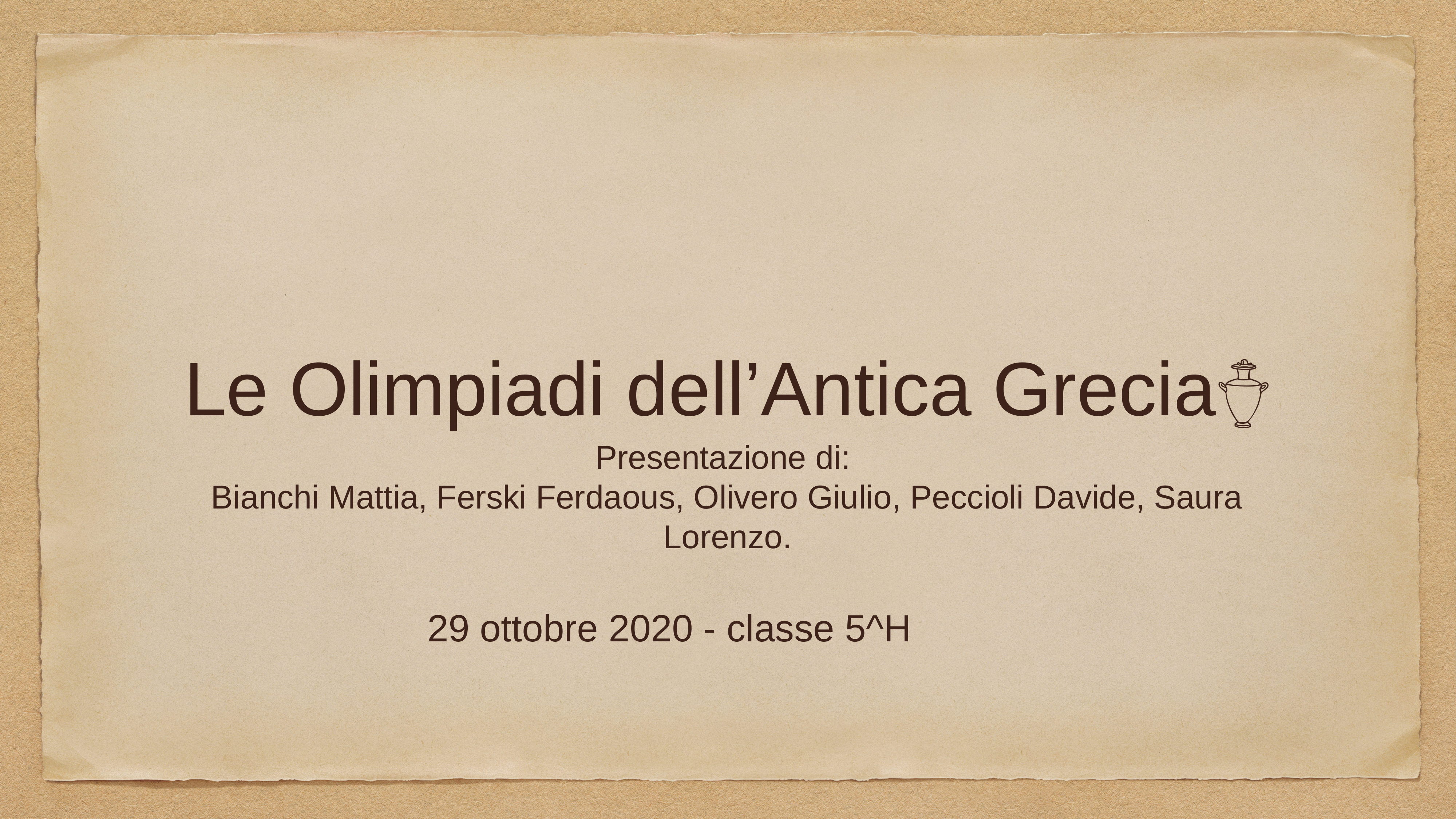

# Le Olimpiadi dell’Antica Grecia🏺
Presentazione di:
Bianchi Mattia, Ferski Ferdaous, Olivero Giulio, Peccioli Davide, Saura Lorenzo.
29 ottobre 2020 - classe 5^H